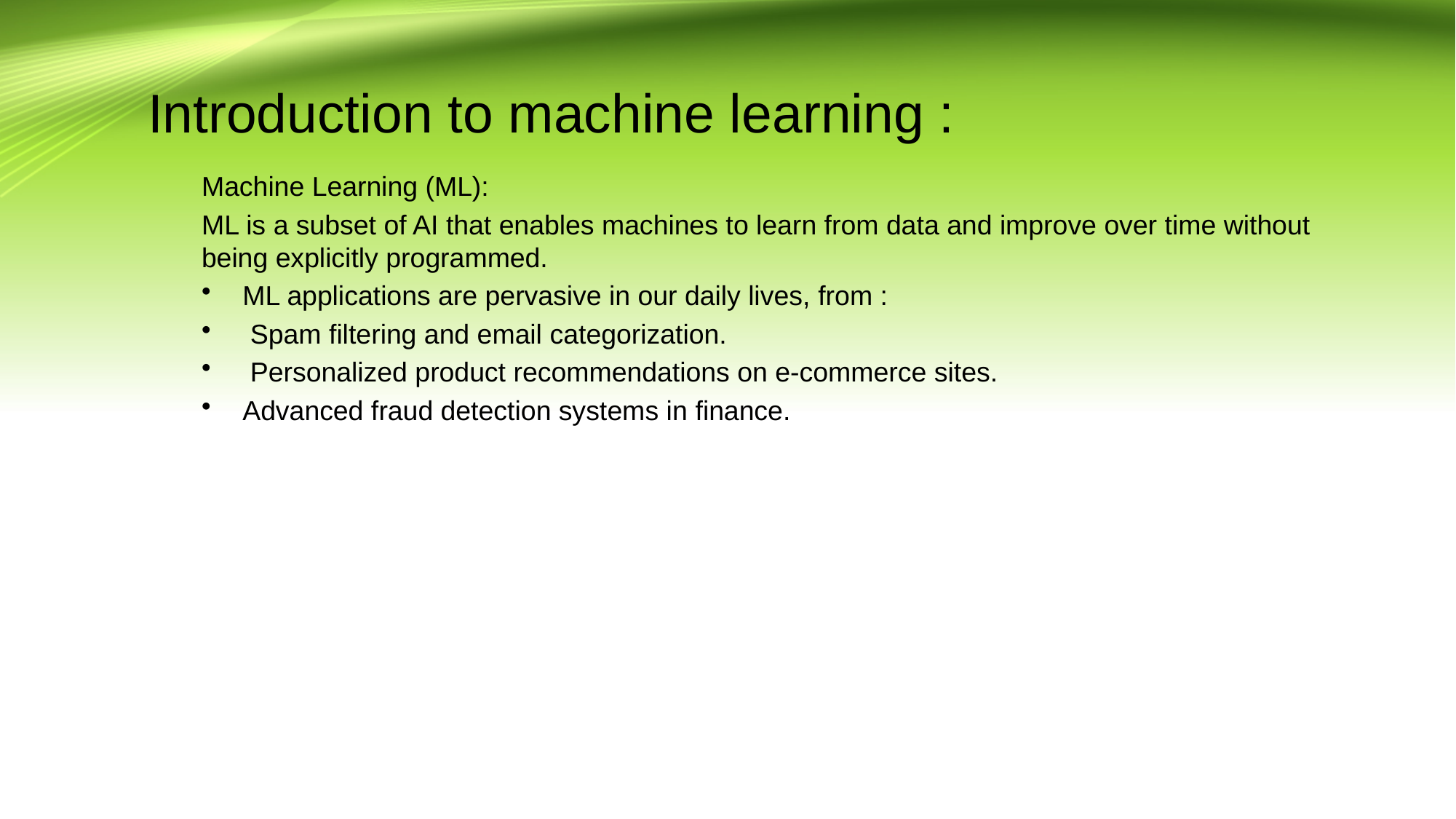

# Introduction to machine learning :
Machine Learning (ML):
ML is a subset of AI that enables machines to learn from data and improve over time without being explicitly programmed.
ML applications are pervasive in our daily lives, from :
 Spam filtering and email categorization.
 Personalized product recommendations on e-commerce sites.
Advanced fraud detection systems in finance.